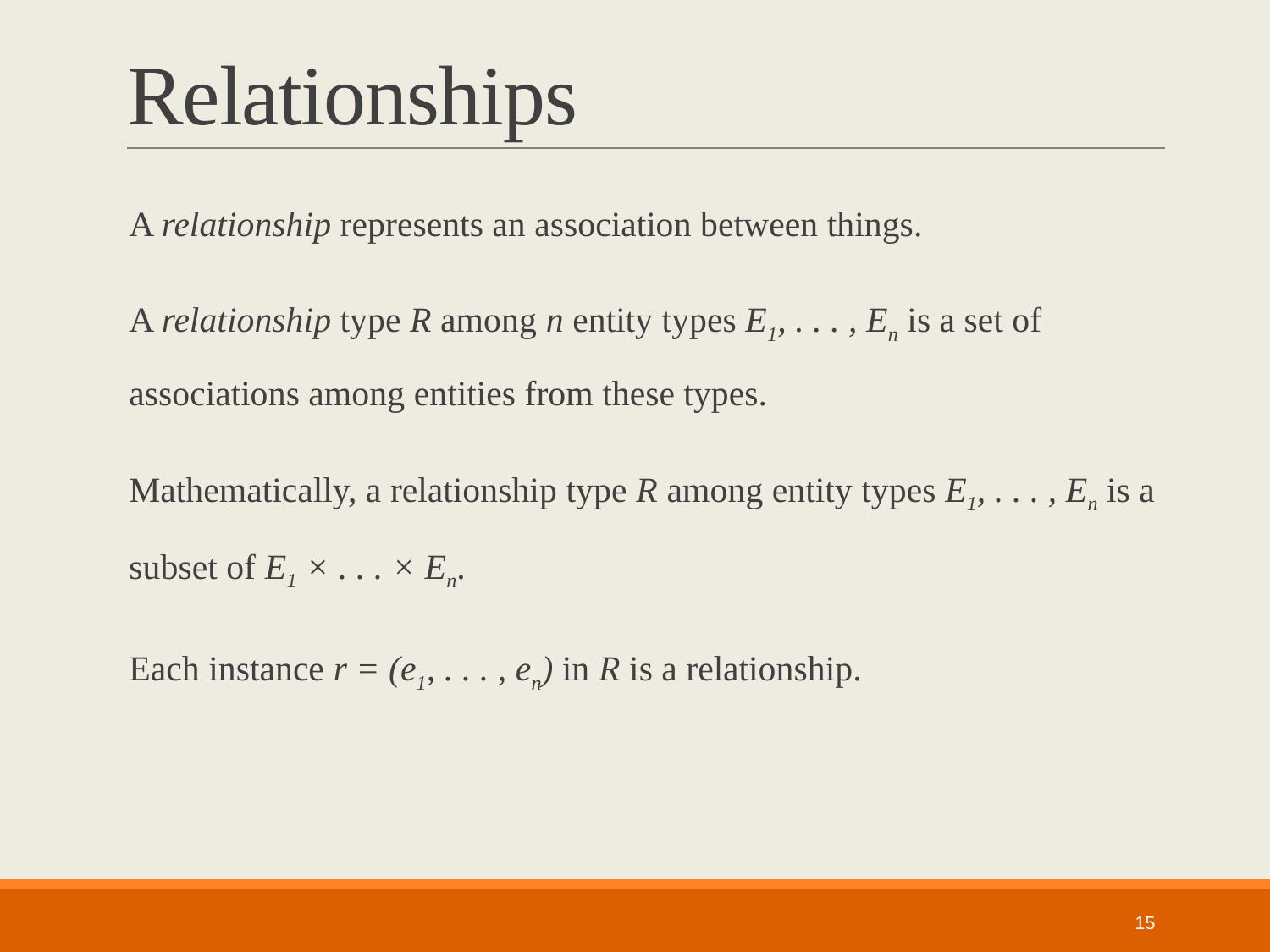

# Relationships
A relationship represents an association between things.
A relationship type R among n entity types E1, . . . , En is a set of associations among entities from these types.
Mathematically, a relationship type R among entity types E1, . . . , En is a subset of E1 × . . . × En.
Each instance r = (e1, . . . , en) in R is a relationship.
15